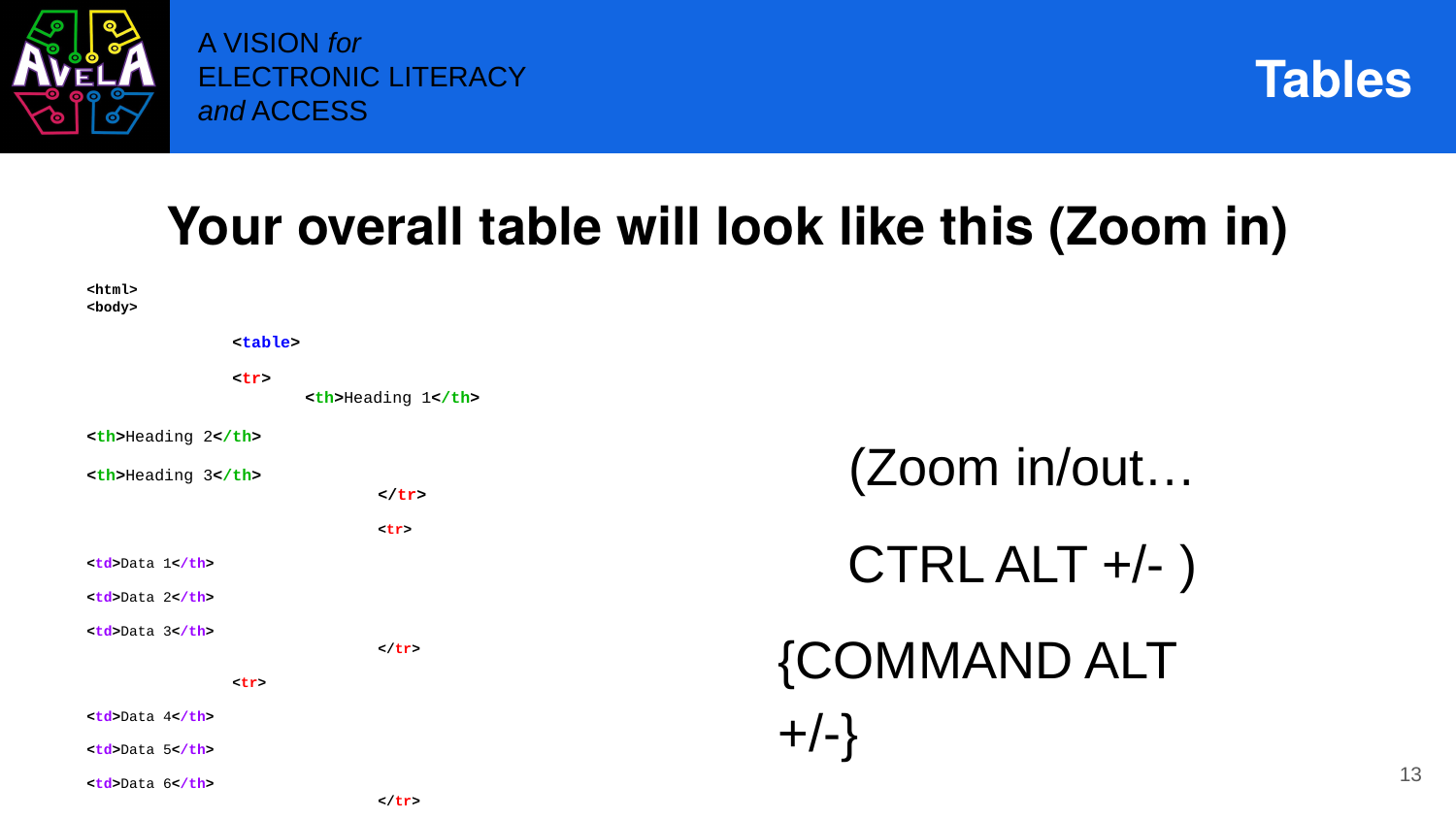

# Tables
Your overall table will look like this (Zoom in)
<html>
<body>
	<table>
<tr>
<th>Heading 1</th>
    			<th>Heading 2</th>
    			<th>Heading 3</th>
  		</tr>
		<tr>
    			<td>Data 1</th>
    			<td>Data 2</th>
    			<td>Data 3</th>
  		</tr>

<tr>
   			<td>Data 4</th>
    			<td>Data 5</th>
    			<td>Data 6</th>
  		</tr>

</table>

</body>
</html>
(Zoom in/out…
CTRL ALT +/- )
{COMMAND ALT +/-}
13